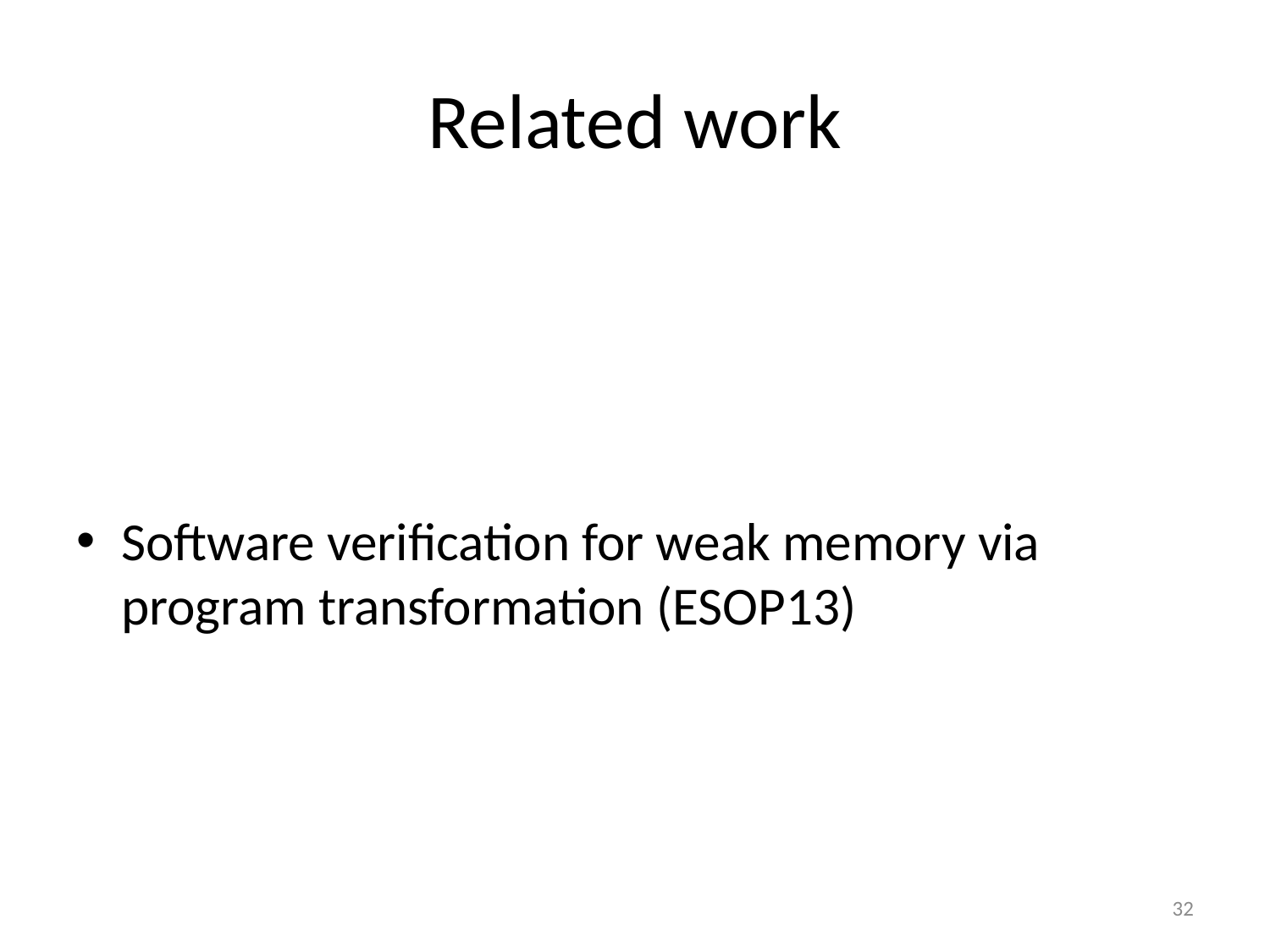

# Related work

Software verification for weak memory via program transformation (ESOP13)

32